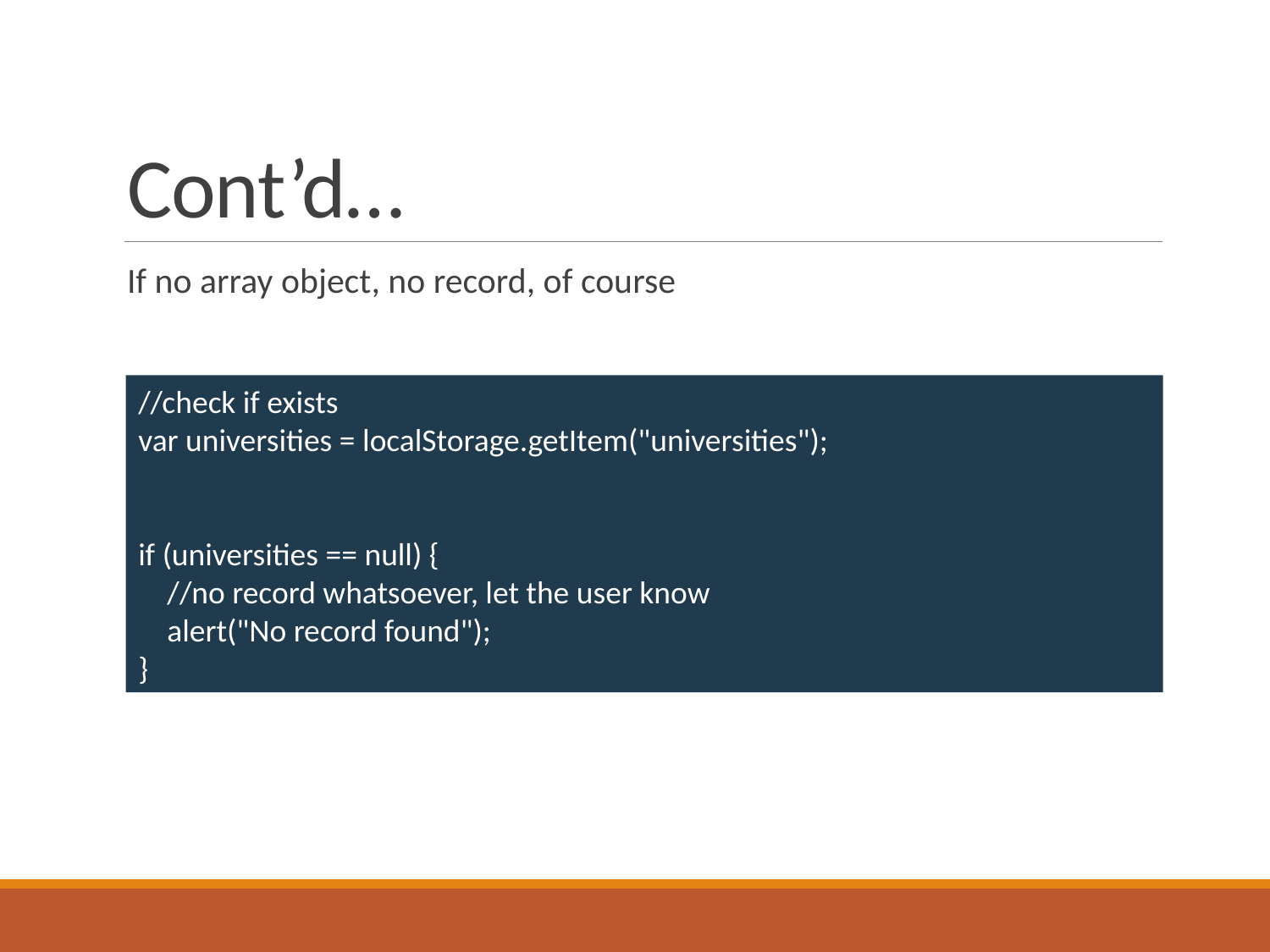

# Cont’d…
If no array object, no record, of course
//check if exists
var universities = localStorage.getItem("universities");

if (universities == null) {
    //no record whatsoever, let the user know
    alert("No record found");
}